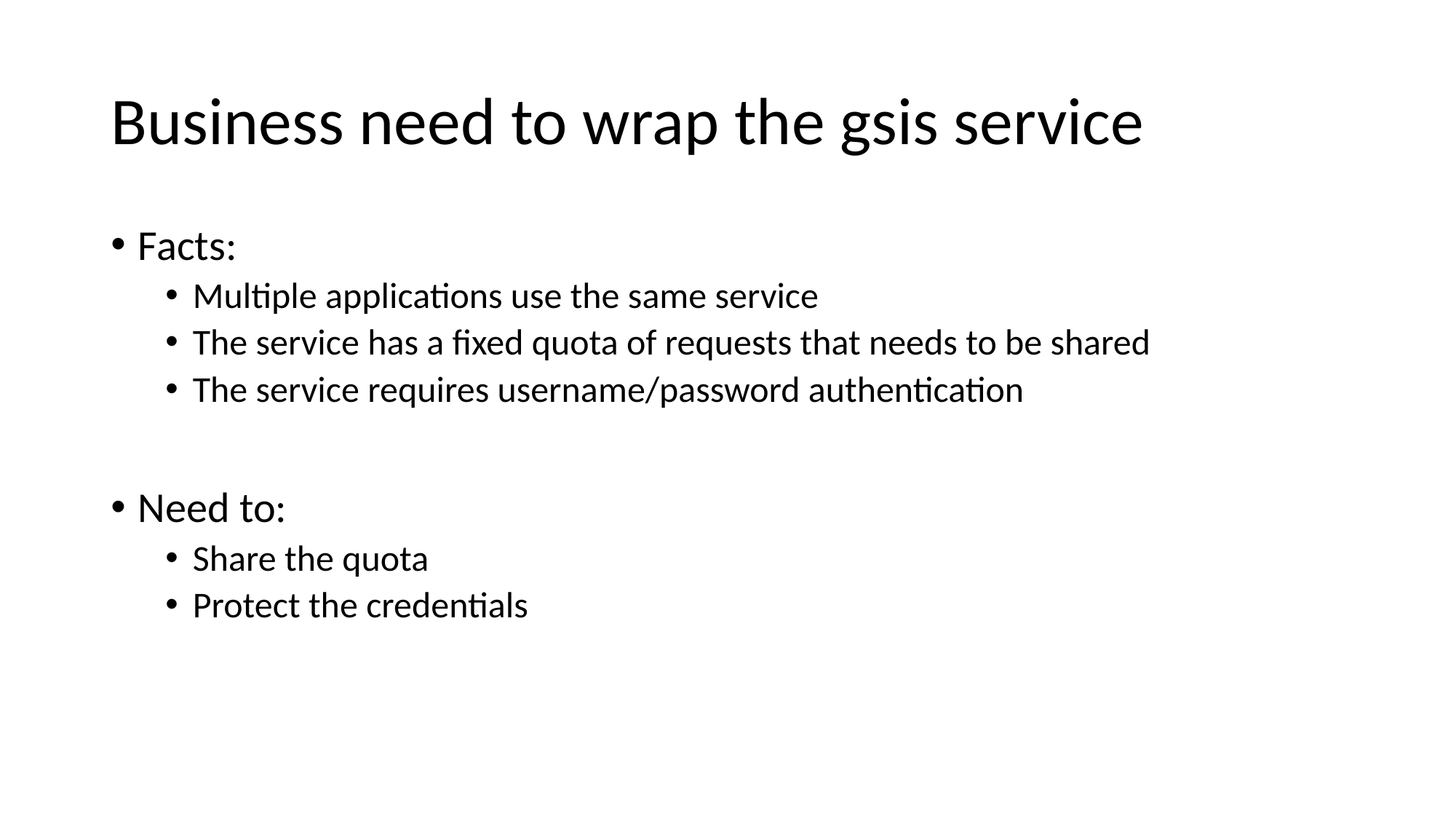

# Business need to wrap the gsis service
Facts:
Multiple applications use the same service
The service has a fixed quota of requests that needs to be shared
The service requires username/password authentication

Need to:
Share the quota
Protect the credentials